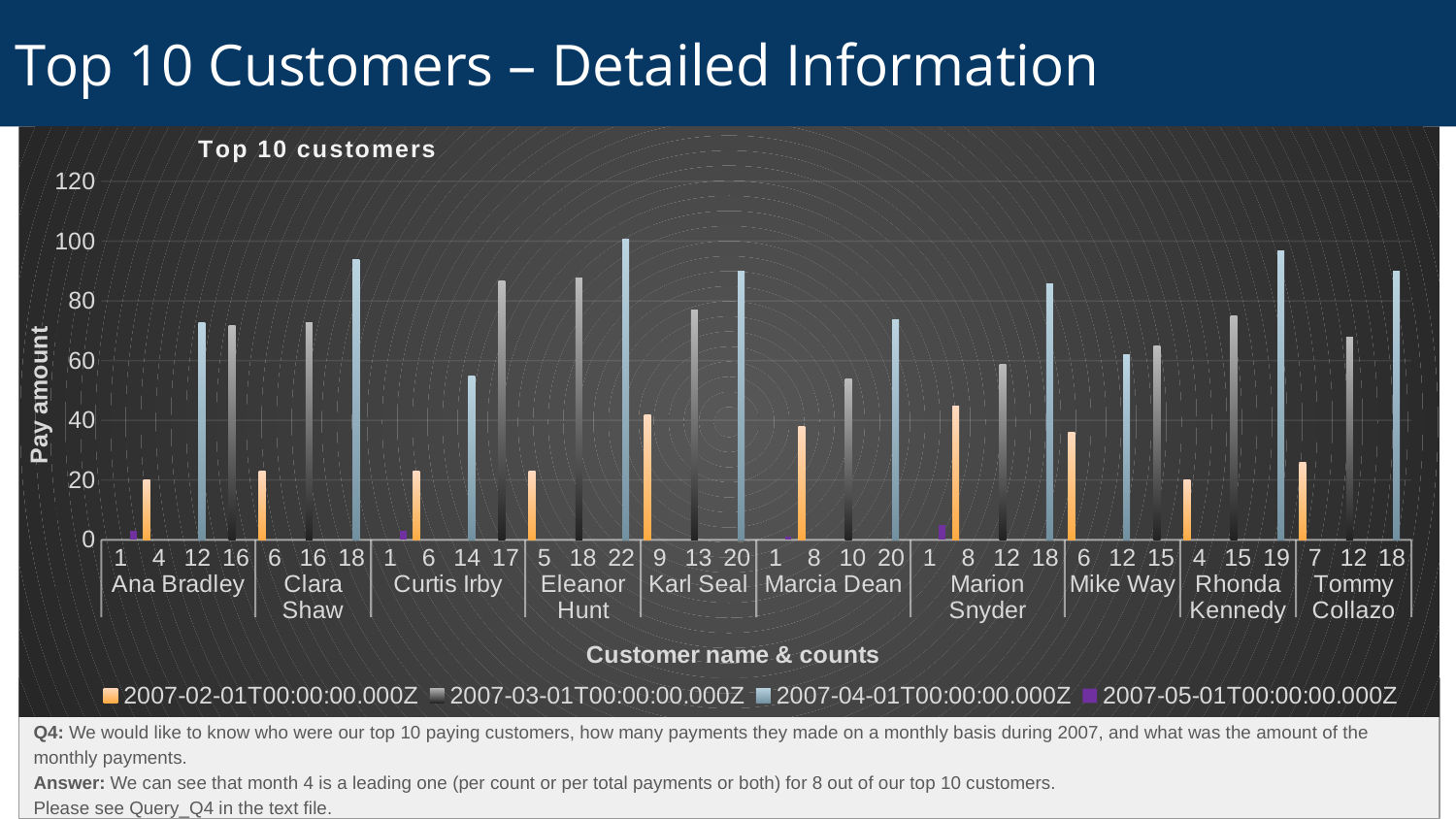

# Top 10 Customers – Detailed Information

### Chart:              Top 10 customers

| Category | 2007-02-01T00:00:00.000Z | 2007-03-01T00:00:00.000Z | 2007-04-01T00:00:00.000Z | 2007-05-01T00:00:00.000Z |
|---|---|---|---|---|
| 1 | None | None | None | 2.99 |
| 4 | 19.96 | None | None | None |
| 12 | None | None | 72.88 | None |
| 16 | None | 71.84 | None | None |
| 6 | 22.94 | None | None | None |
| 16 | None | 72.84 | None | None |
| 18 | None | None | 93.82 | None |
| 1 | None | None | None | 2.99 |
| 6 | 22.94 | None | None | None |
| 14 | None | None | 54.86 | None |
| 17 | None | 86.83 | None | None |
| 5 | 22.95 | None | None | None |
| 18 | None | 87.82 | None | None |
| 22 | None | None | 100.78 | None |
| 9 | 41.91 | None | None | None |
| 13 | None | 76.87 | None | None |
| 20 | None | None | 89.8 | None |
| 1 | None | None | None | 0.99 |
| 8 | 37.92 | None | None | None |
| 10 | None | 53.9 | None | None |
| 20 | None | None | 73.8 | None |
| 1 | None | None | None | 4.99 |
| 8 | 44.92 | None | None | None |
| 12 | None | 58.88 | None | None |
| 18 | None | None | 85.82 | None |
| 6 | 35.94 | None | None | None |
| 12 | None | None | 61.88 | None |
| 15 | None | 64.85 | None | None |
| 4 | 19.96 | None | None | None |
| 15 | None | 74.85 | None | None |
| 19 | None | None | 96.81 | None |
| 7 | 25.93 | None | None | None |
| 12 | None | 67.88 | None | None |
| 18 | None | None | 89.82 | None |
<visualization>
Q4: We would like to know who were our top 10 paying customers, how many payments they made on a monthly basis during 2007, and what was the amount of the monthly payments.
Answer: We can see that month 4 is a leading one (per count or per total payments or both) for 8 out of our top 10 customers.
Please see Query_Q4 in the text file.